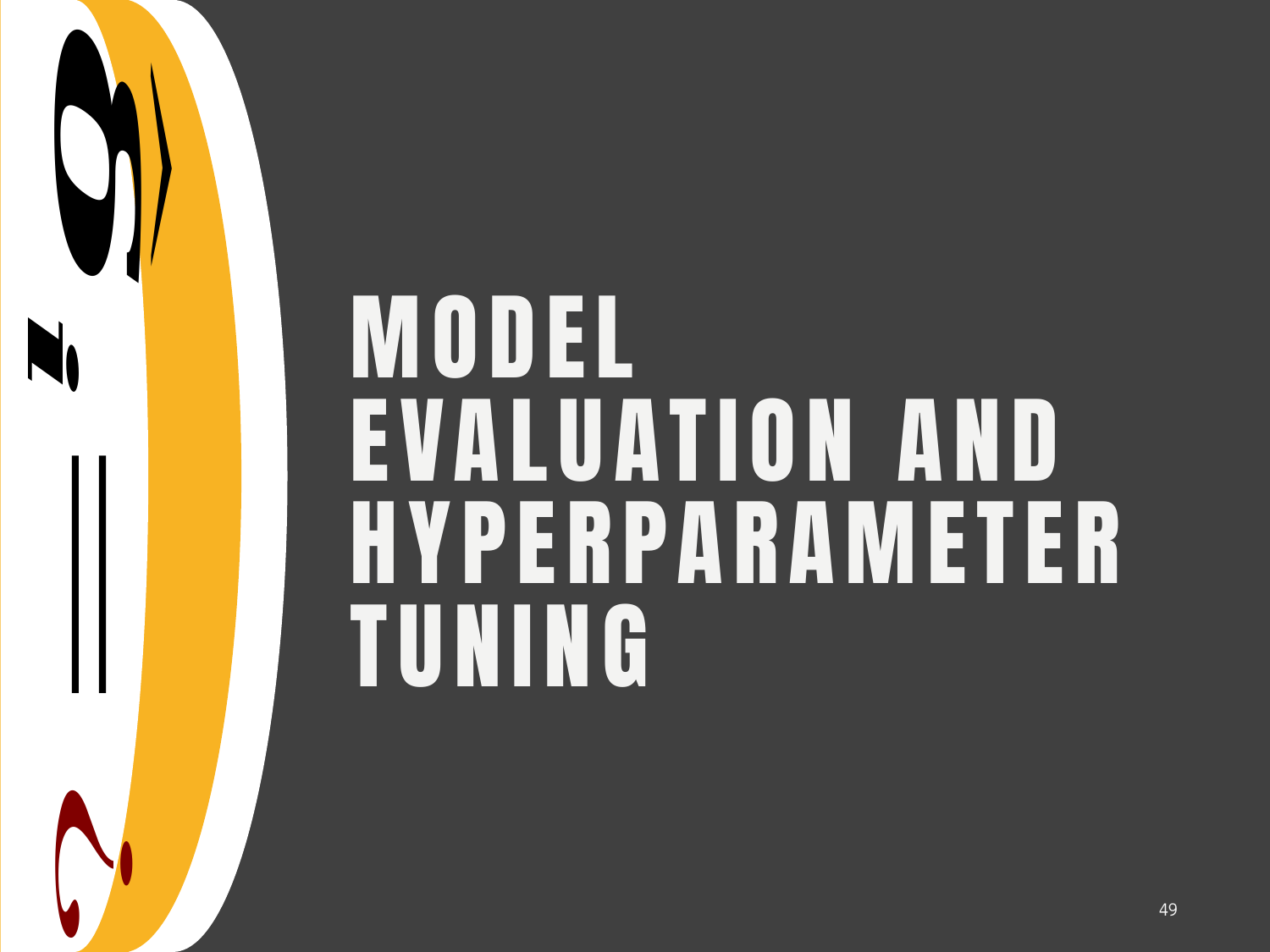

# Model evaluation and hyperparameter tuning

49